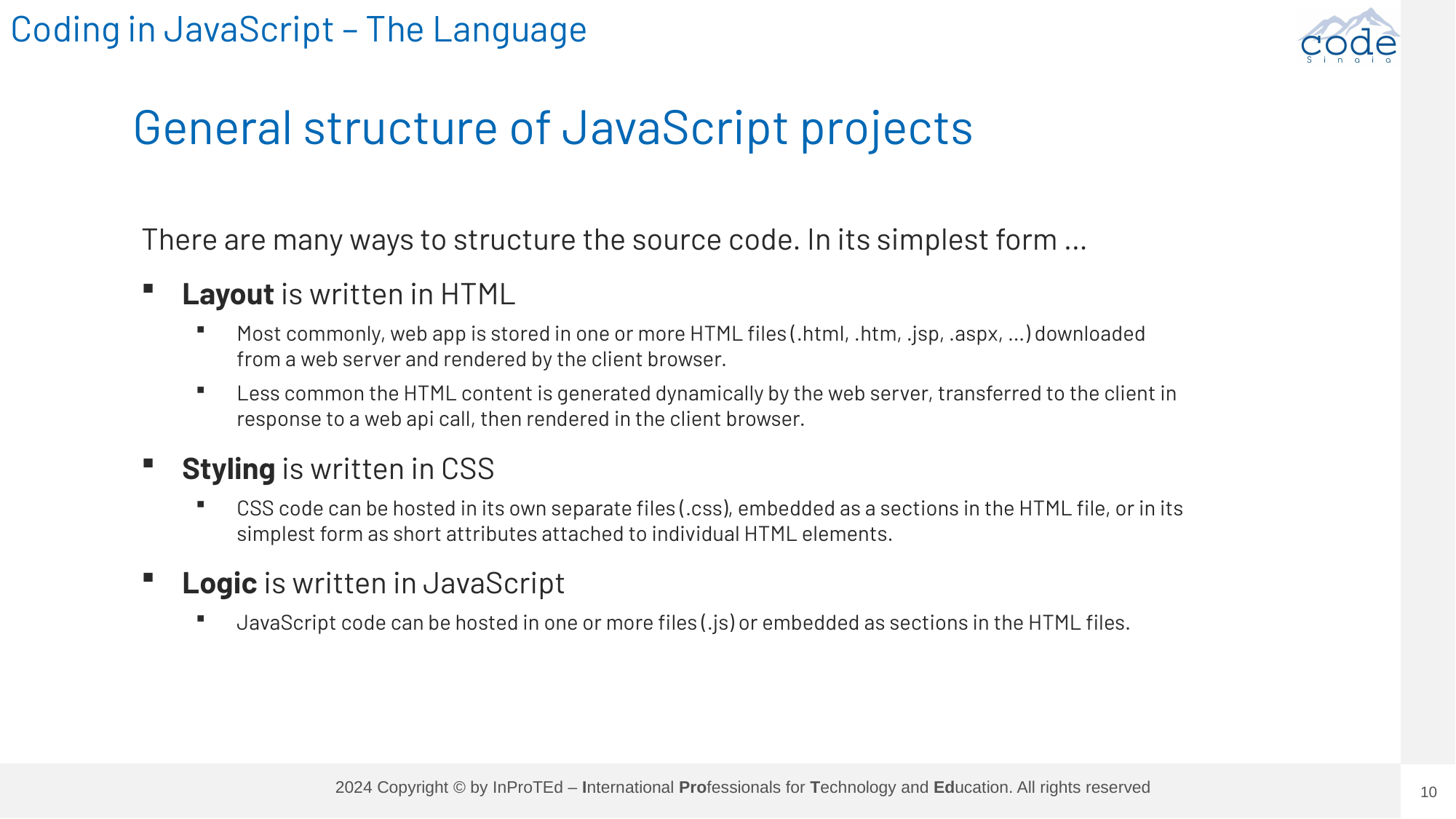

Coding in JavaScript – The Language
General structure of JavaScript projects
There are many ways to structure the source code. In its simplest form …
Layout is written in HTML
Most commonly, web app is stored in one or more HTML files (.html, .htm, .jsp, .aspx, …) downloaded from a web server and rendered by the client browser.
Less common the HTML content is generated dynamically by the web server, transferred to the client in response to a web api call, then rendered in the client browser.
Styling is written in CSS
CSS code can be hosted in its own separate files (.css), embedded as a sections in the HTML file, or in its simplest form as short attributes attached to individual HTML elements.
Logic is written in JavaScript
JavaScript code can be hosted in one or more files (.js) or embedded as sections in the HTML files.